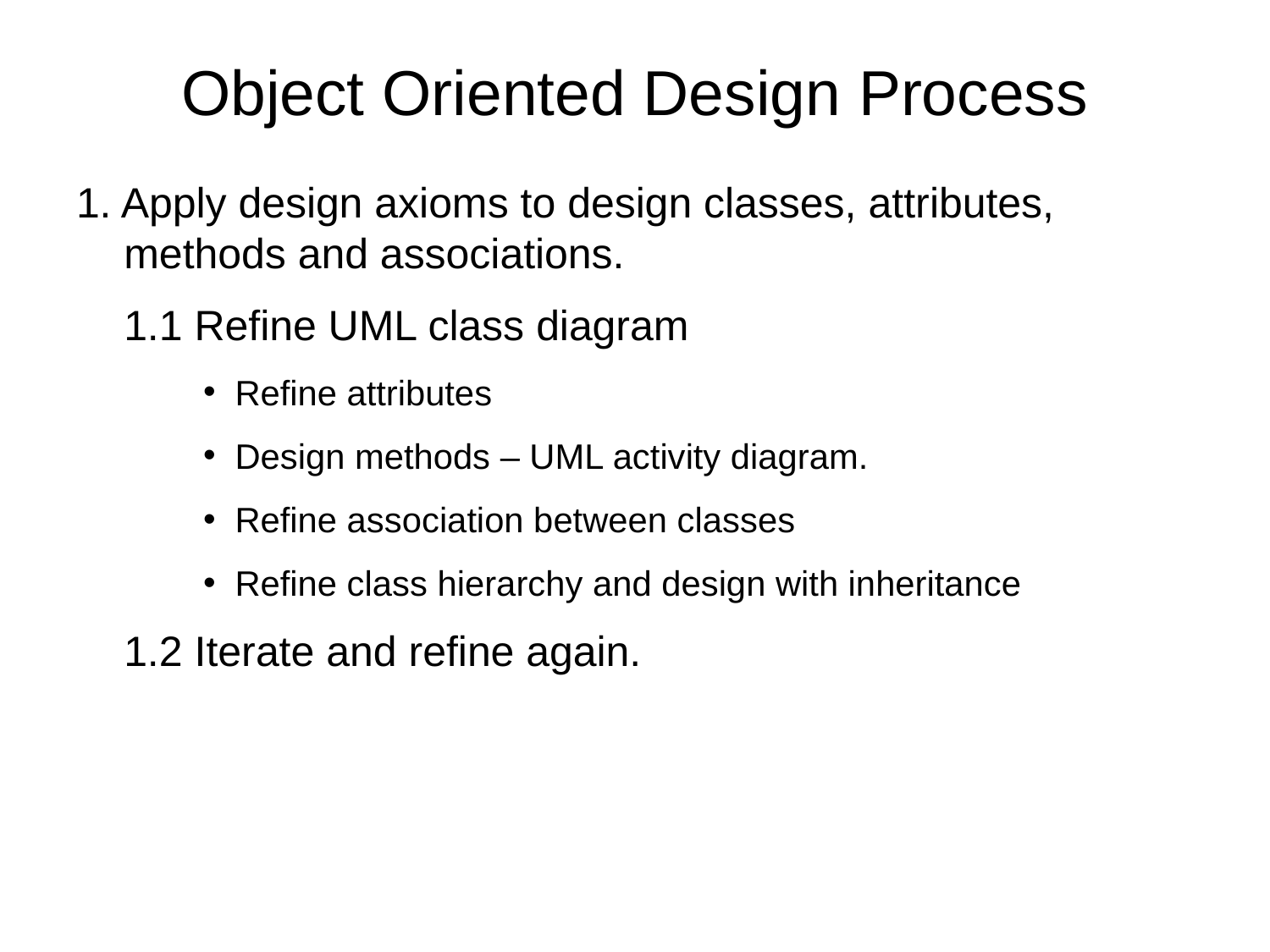

# Object Oriented Design Process
1. Apply design axioms to design classes, attributes, methods and associations.
	1.1 Refine UML class diagram
Refine attributes
Design methods – UML activity diagram.
Refine association between classes
Refine class hierarchy and design with inheritance
	1.2 Iterate and refine again.